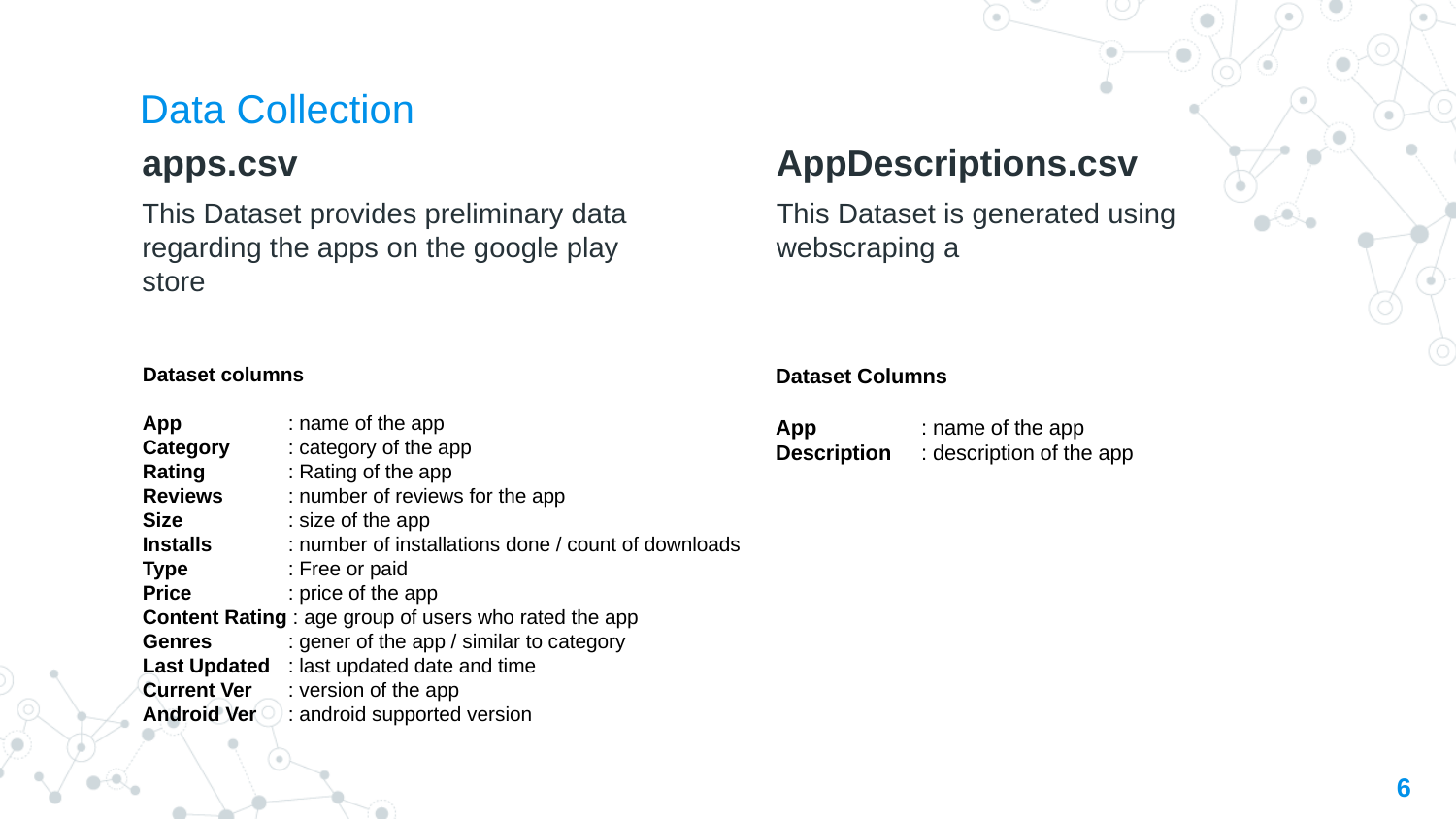

# Data Collection
apps.csv
This Dataset provides preliminary data regarding the apps on the google play store
AppDescriptions.csv
This Dataset is generated using webscraping a
Dataset columns

App 	: name of the app
Category 	: category of the app
Rating 	: Rating of the app
Reviews 	: number of reviews for the app
Size 	: size of the app
Installs 	: number of installations done / count of downloads
Type 	: Free or paid
Price 	: price of the app
Content Rating : age group of users who rated the app
Genres 	: gener of the app / similar to category
Last Updated 	: last updated date and time
Current Ver 	: version of the app
Android Ver 	: android supported version

Dataset Columns

App 	: name of the app
Description 	: description of the app

6